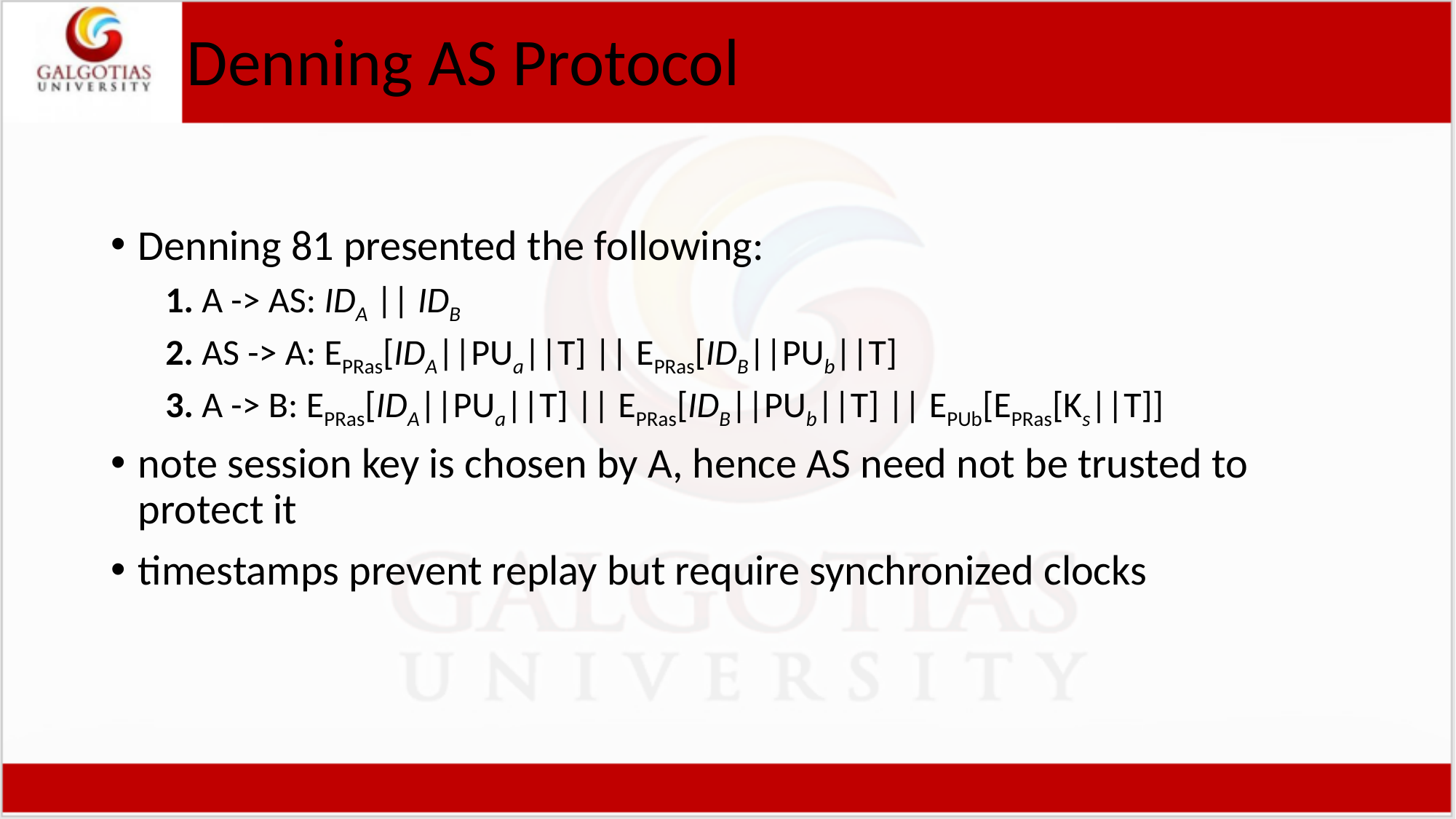

# Denning AS Protocol
Denning 81 presented the following:
1. A -> AS: IDA || IDB
2. AS -> A: EPRas[IDA||PUa||T] || EPRas[IDB||PUb||T]
3. A -> B: EPRas[IDA||PUa||T] || EPRas[IDB||PUb||T] || EPUb[EPRas[Ks||T]]
note session key is chosen by A, hence AS need not be trusted to protect it
timestamps prevent replay but require synchronized clocks